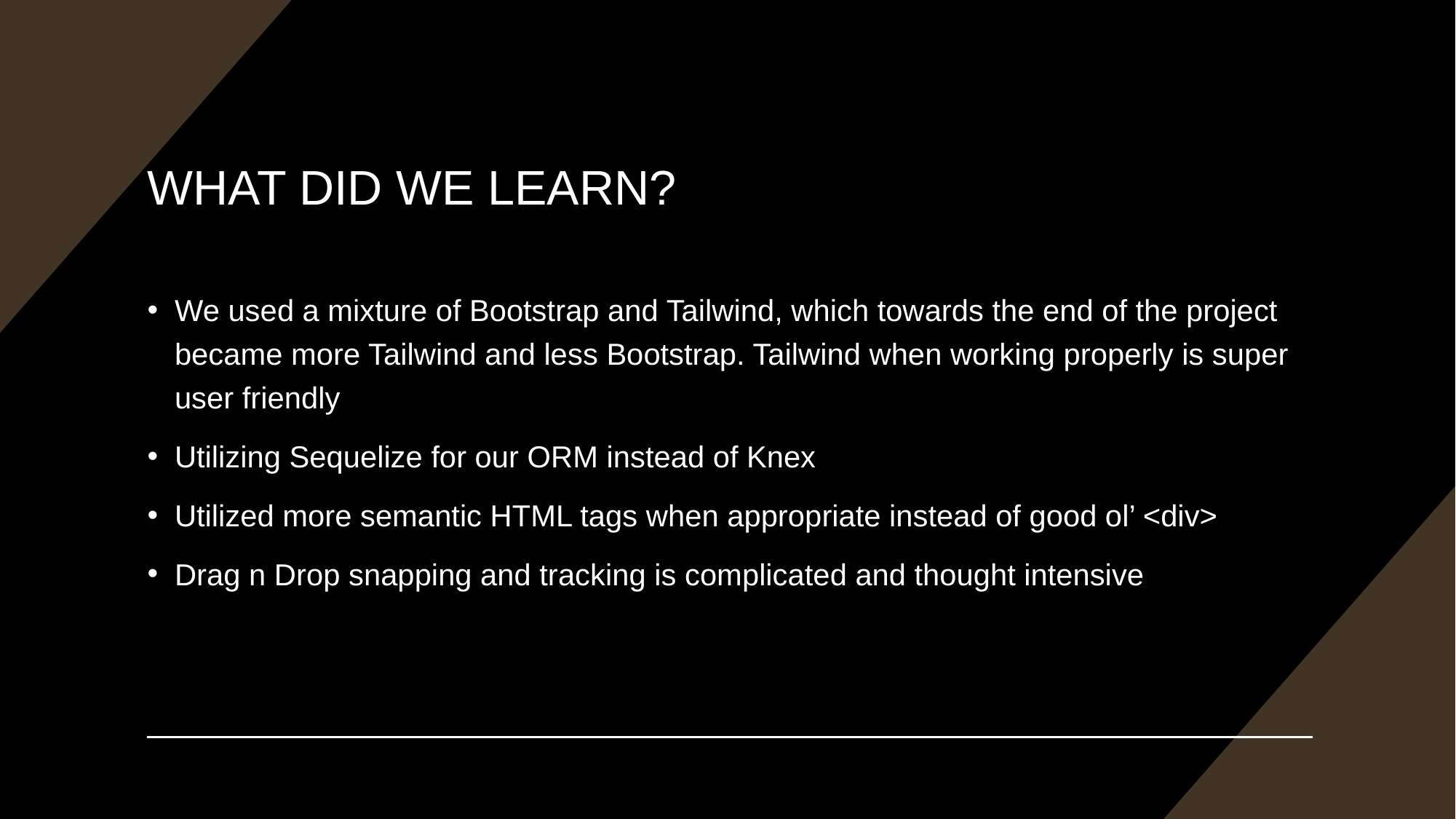

# WHAT DID WE LEARN?
We used a mixture of Bootstrap and Tailwind, which towards the end of the project became more Tailwind and less Bootstrap. Tailwind when working properly is super user friendly
Utilizing Sequelize for our ORM instead of Knex
Utilized more semantic HTML tags when appropriate instead of good ol’ <div>
Drag n Drop snapping and tracking is complicated and thought intensive